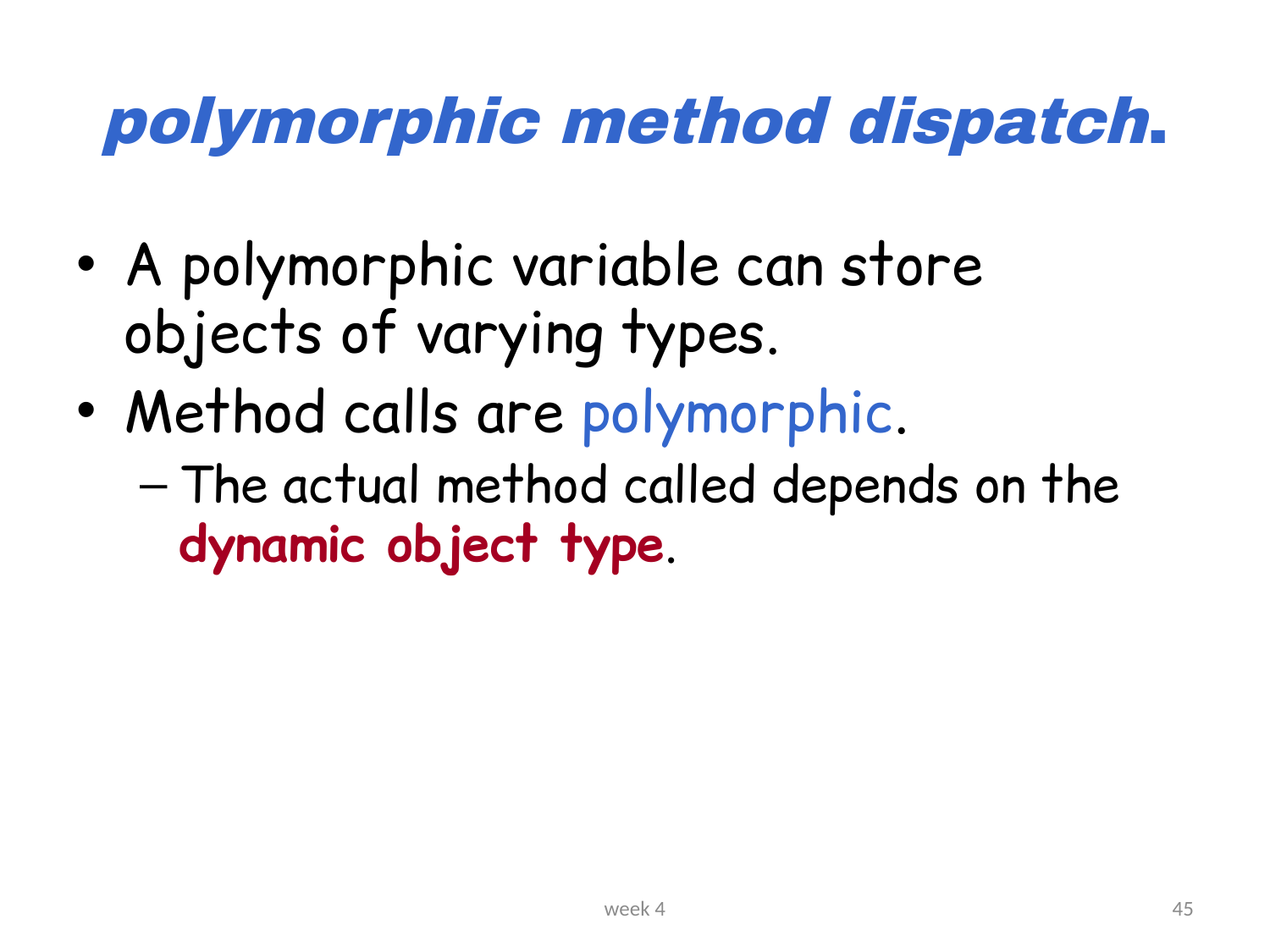

# polymorphic method dispatch.
A polymorphic variable can store objects of varying types.
Method calls are polymorphic.
The actual method called depends on the dynamic object type.
week 4
45